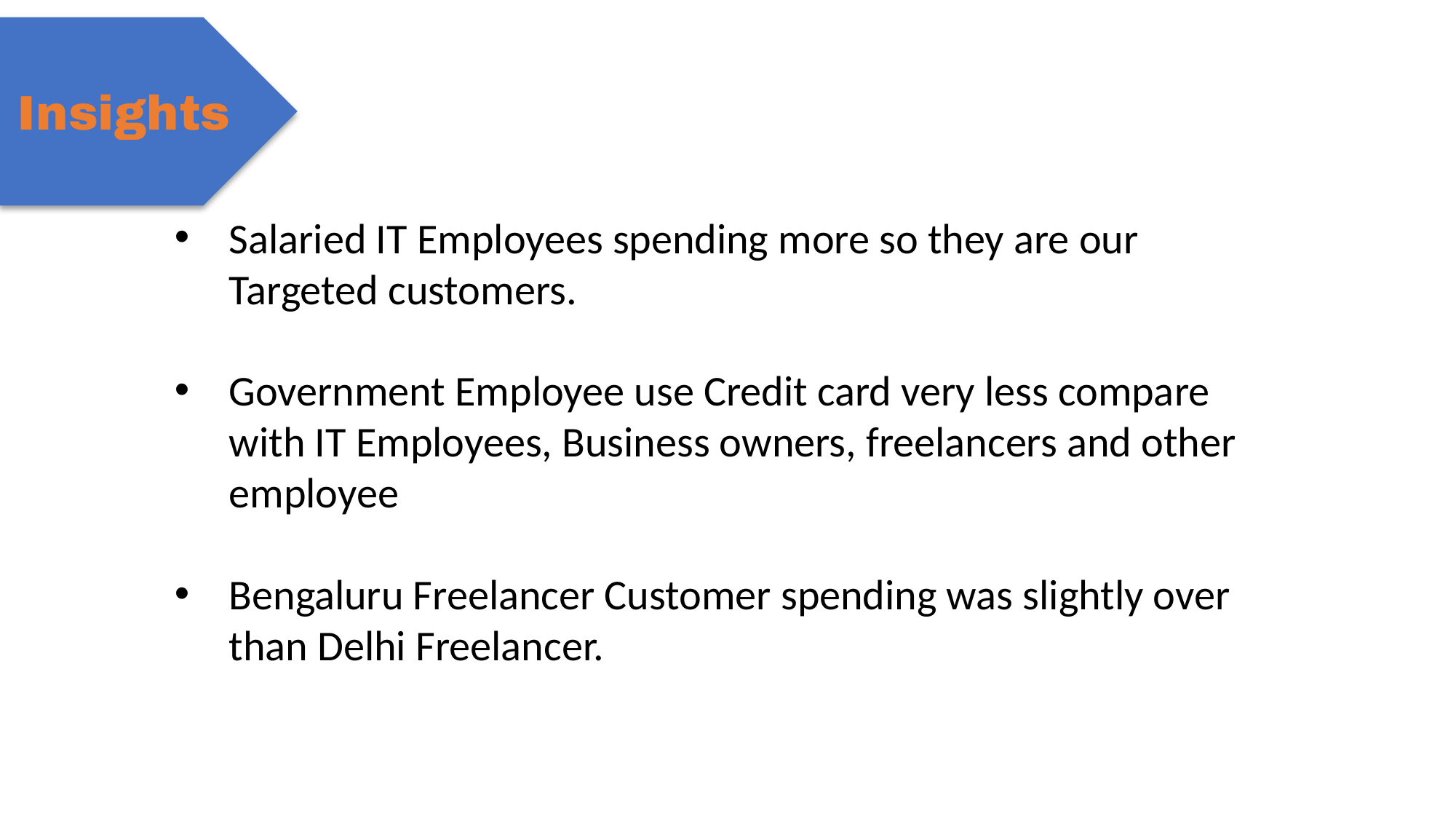

Insights
Salaried IT Employees spending more so they are our Targeted customers.

Government Employee use Credit card very less compare with IT Employees, Business owners, freelancers and other employee

Bengaluru Freelancer Customer spending was slightly over than Delhi Freelancer.